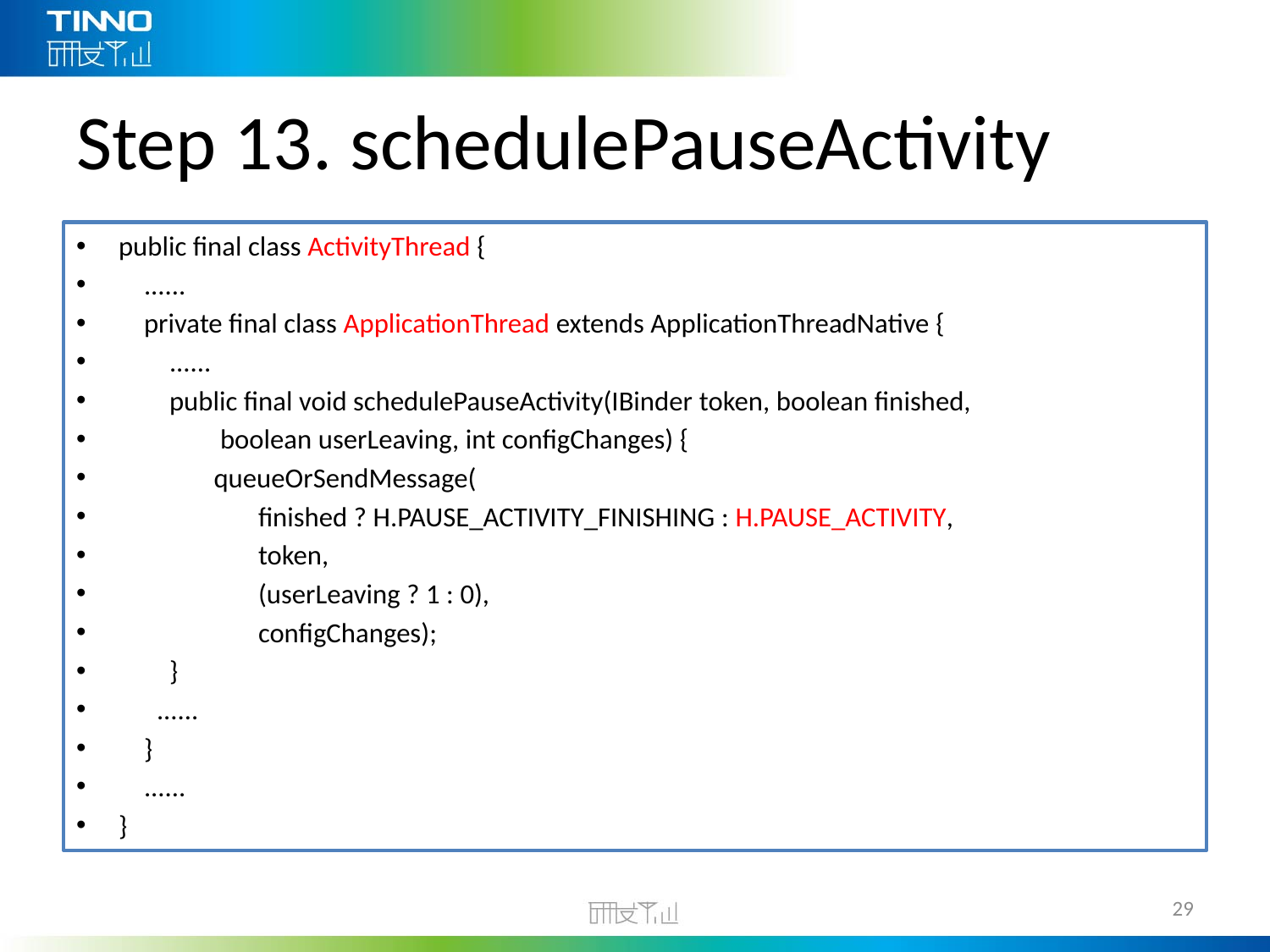

# Step 13. schedulePauseActivity
public final class ActivityThread {
    ......
    private final class ApplicationThread extends ApplicationThreadNative {
        ......
        public final void schedulePauseActivity(IBinder token, boolean finished,
                boolean userLeaving, int configChanges) {
               queueOrSendMessage(
                      finished ? H.PAUSE_ACTIVITY_FINISHING : H.PAUSE_ACTIVITY,
                      token,
                      (userLeaving ? 1 : 0),
                      configChanges);
        }
      ......
    }
    ......
}

29